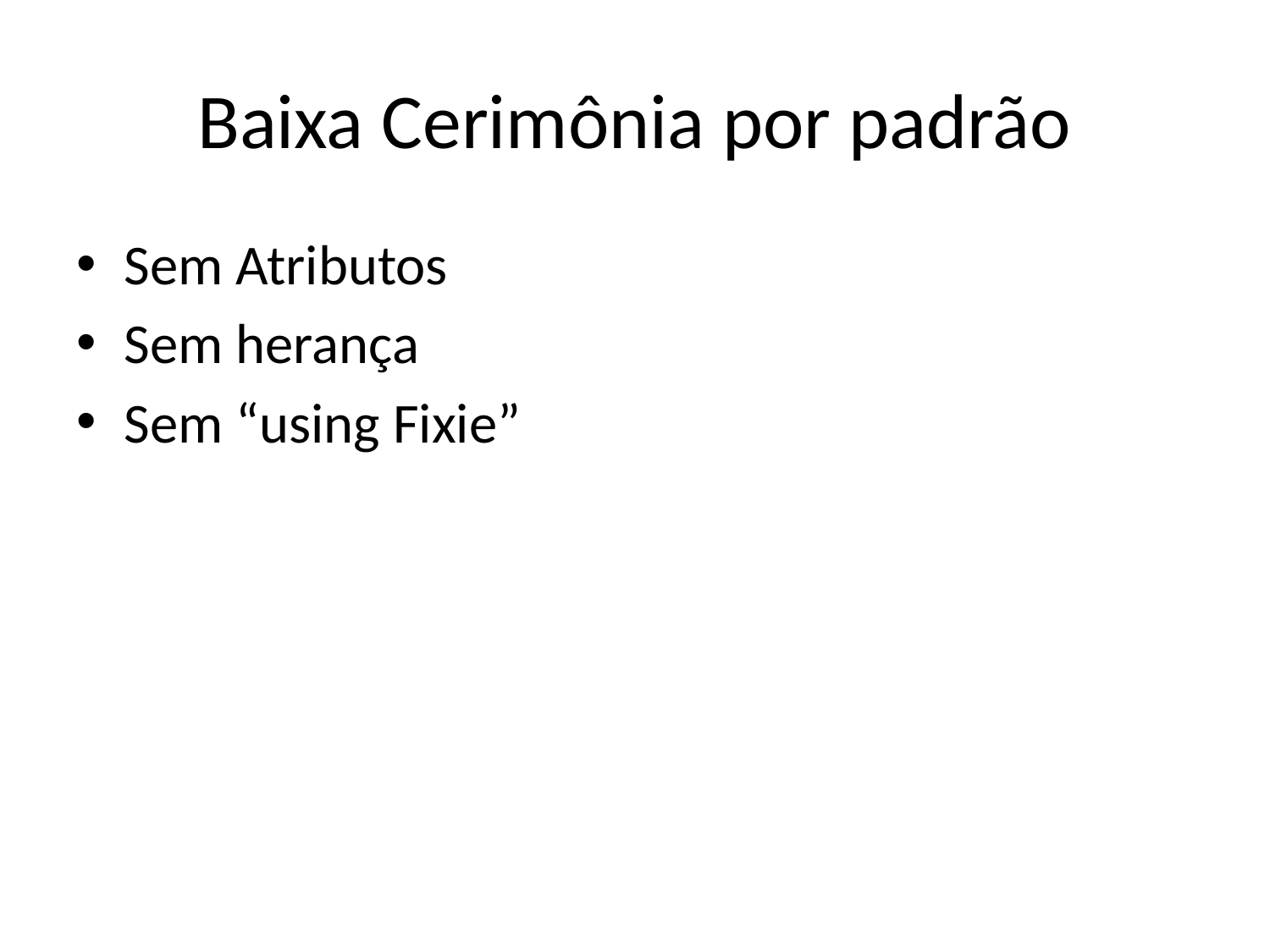

# Baixa Cerimônia por padrão
Sem Atributos
Sem herança
Sem “using Fixie”